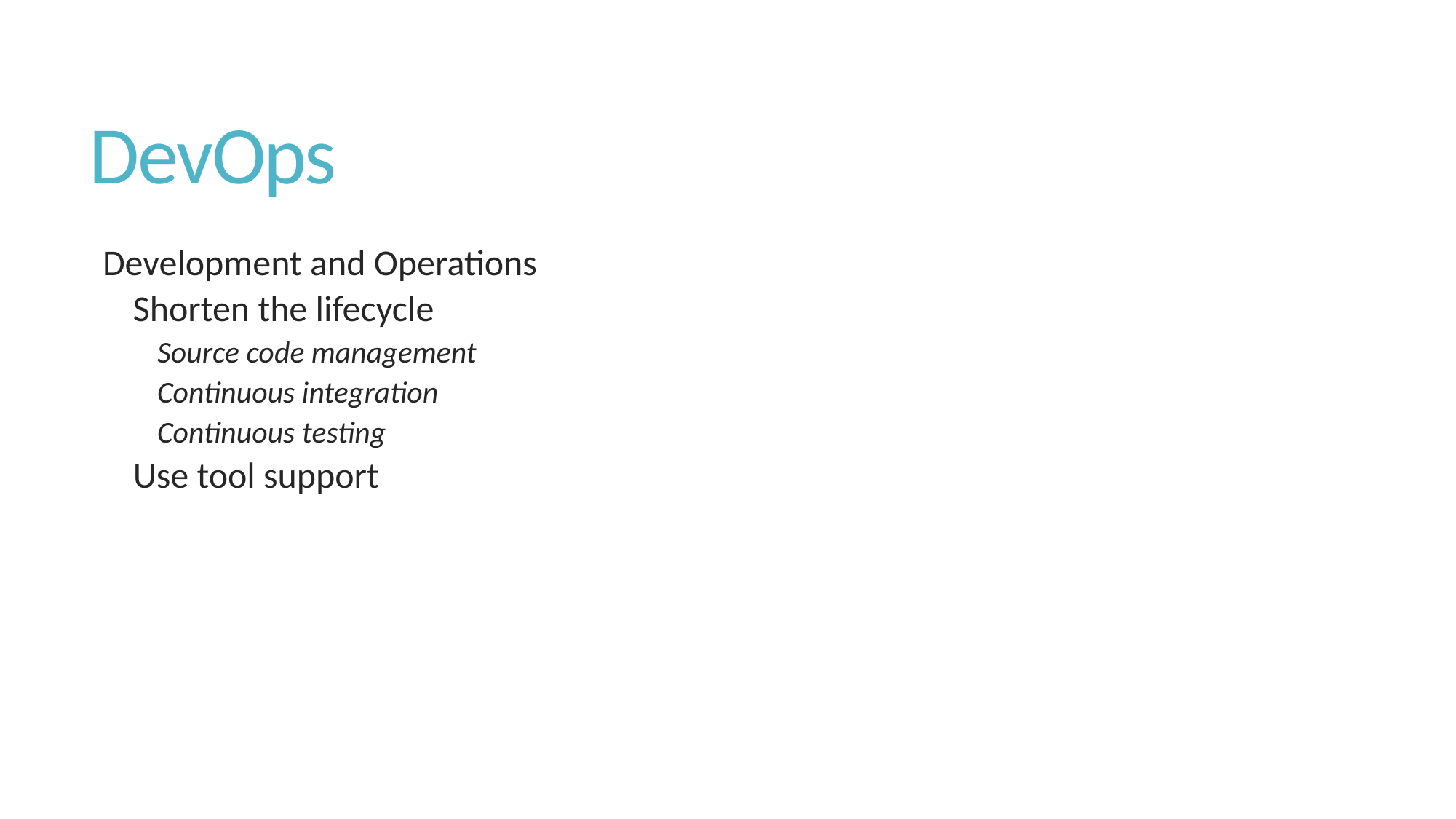

# DevOps
Development and Operations
Shorten the lifecycle
Source code management
Continuous integration
Continuous testing
Use tool support